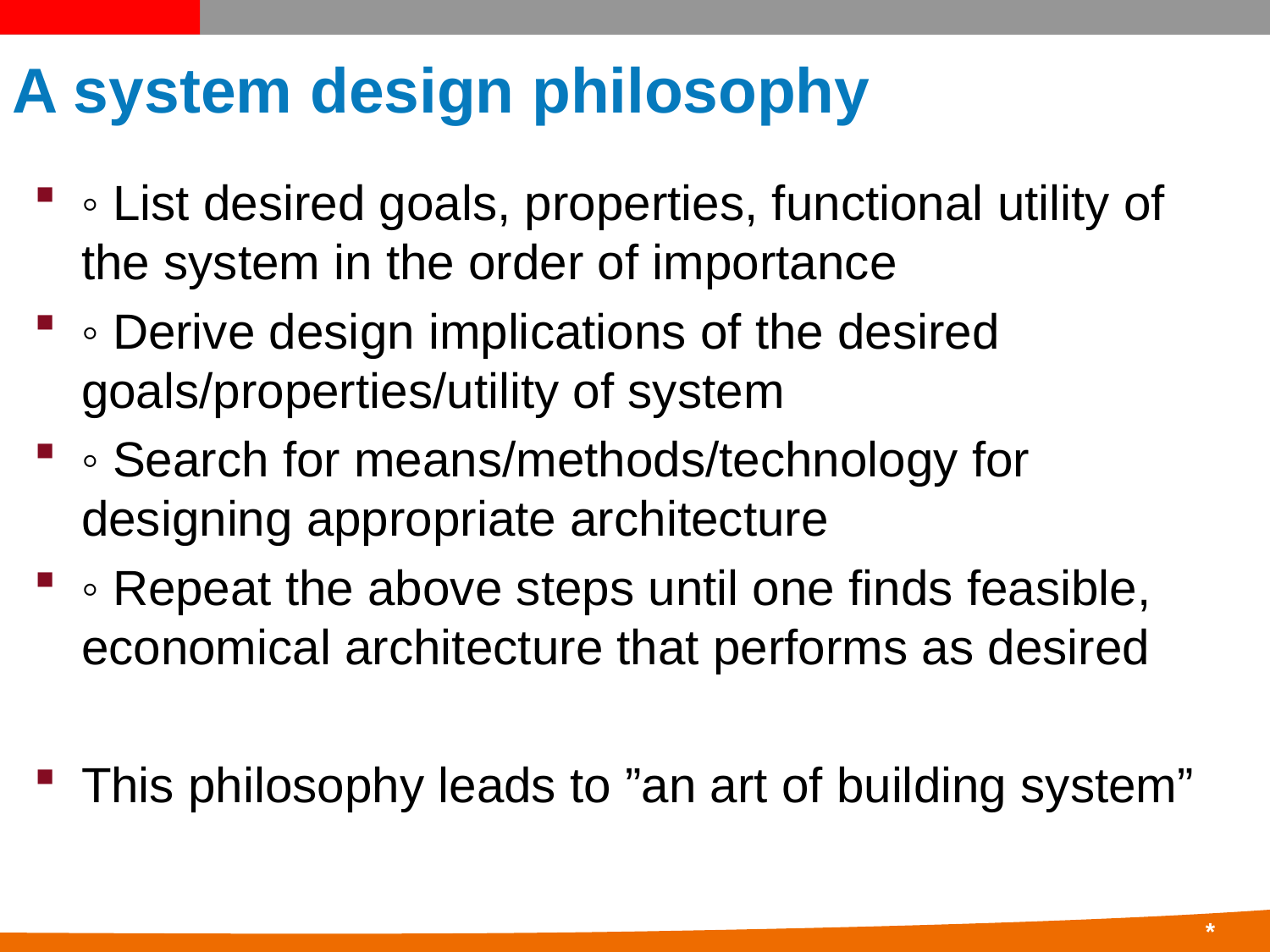

# A system design philosophy
◦ List desired goals, properties, functional utility of the system in the order of importance
◦ Derive design implications of the desired goals/properties/utility of system
◦ Search for means/methods/technology for designing appropriate architecture
◦ Repeat the above steps until one finds feasible, economical architecture that performs as desired

This philosophy leads to ”an art of building system”